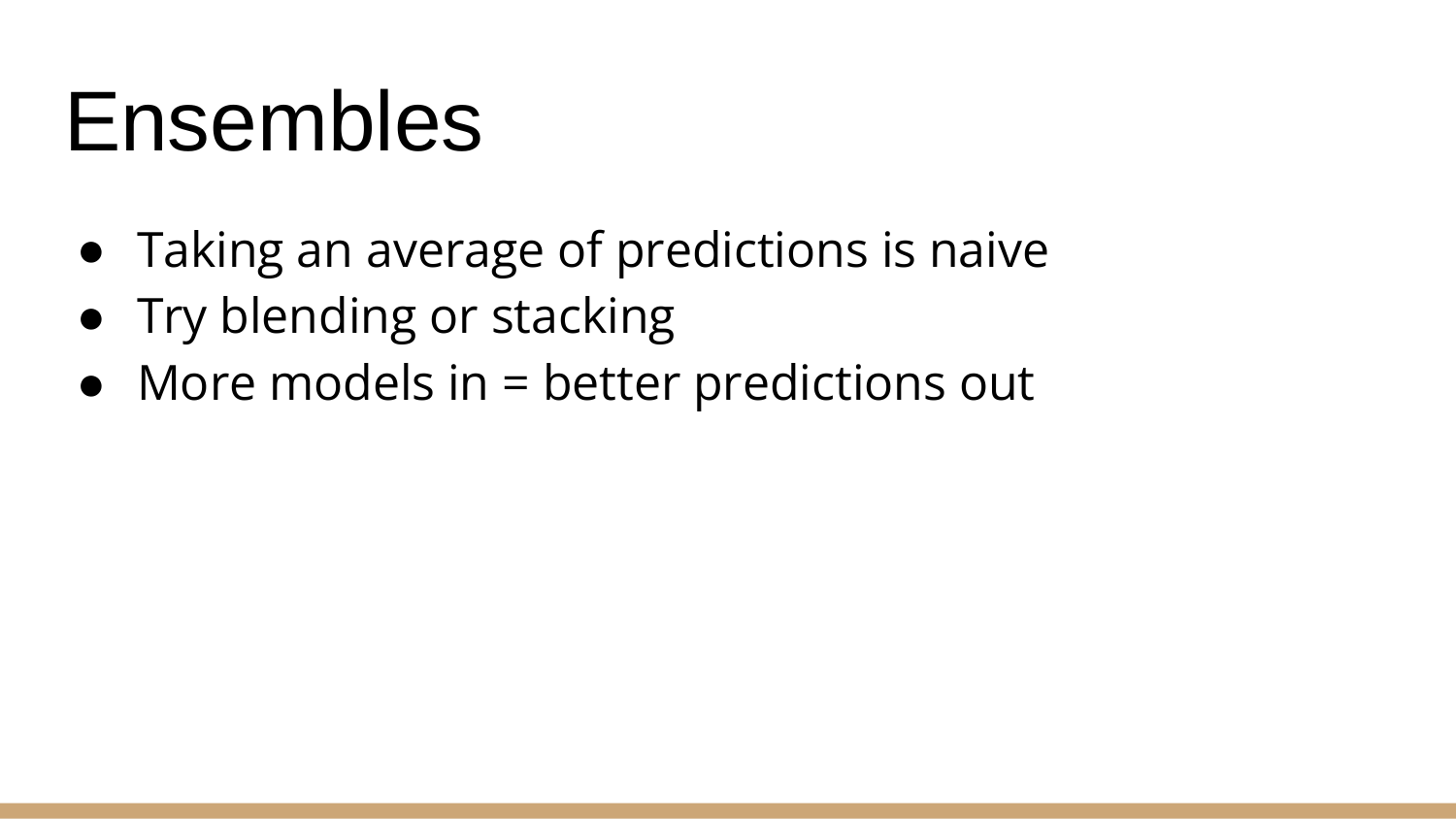

# Ensembles
Taking an average of predictions is naive
Try blending or stacking
More models in = better predictions out